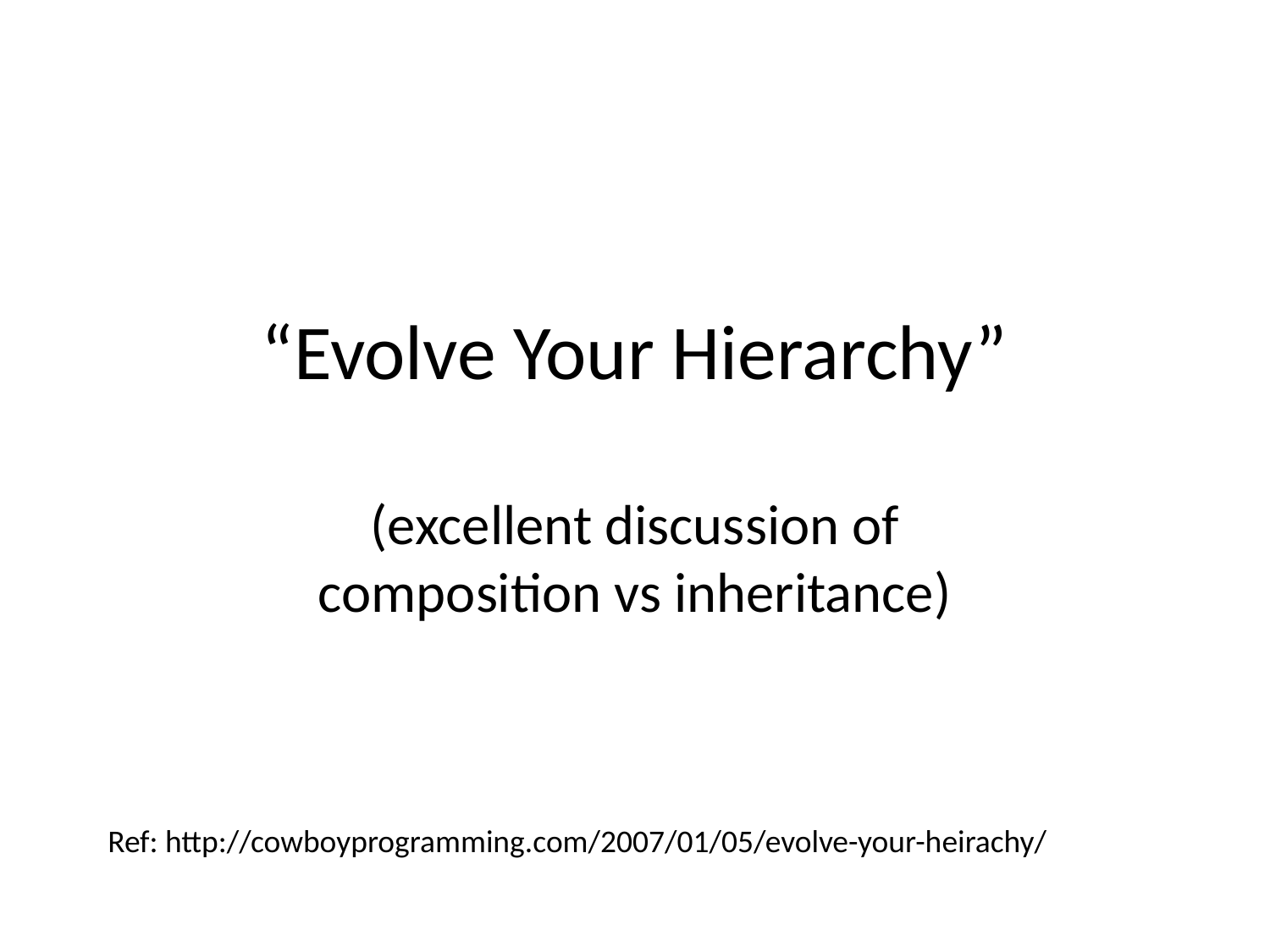

# “Evolve Your Hierarchy” (excellent discussion of composition vs inheritance)
Ref: http://cowboyprogramming.com/2007/01/05/evolve-your-heirachy/